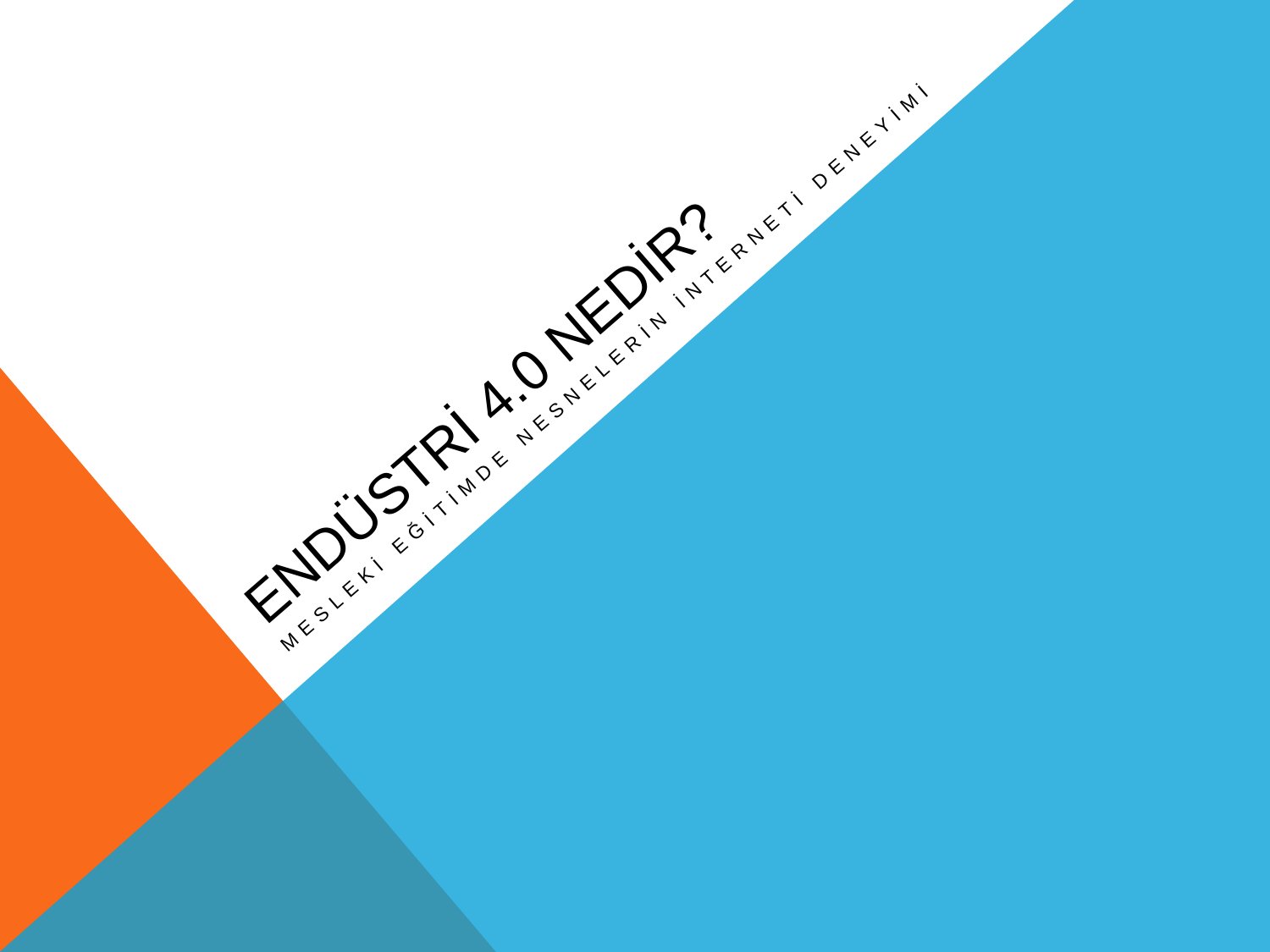

# ENDÜSTRİ 4.0 NEDİR?
MESLEKİ EĞİTİMDE NESNELERİN İNTERNETİ DENEyİMİ